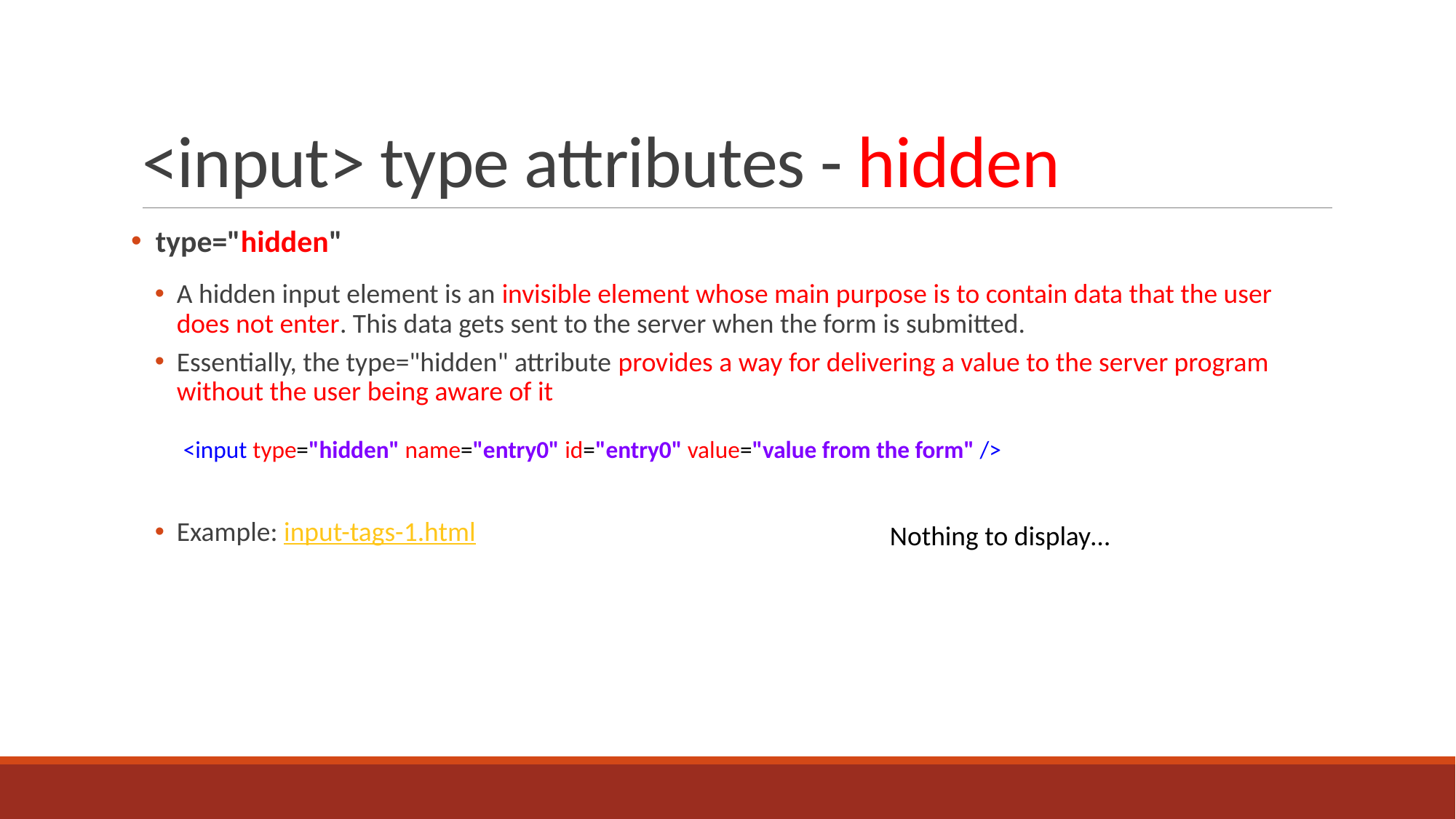

# <input> type attributes - hidden
  type="hidden"
A hidden input element is an invisible element whose main purpose is to contain data that the user does not enter. This data gets sent to the server when the form is submitted.
Essentially, the type="hidden" attribute provides a way for delivering a value to the server program without the user being aware of it

Example: input-tags-1.html

<input type="hidden" name="entry0" id="entry0" value="value from the form" />
Nothing to display…